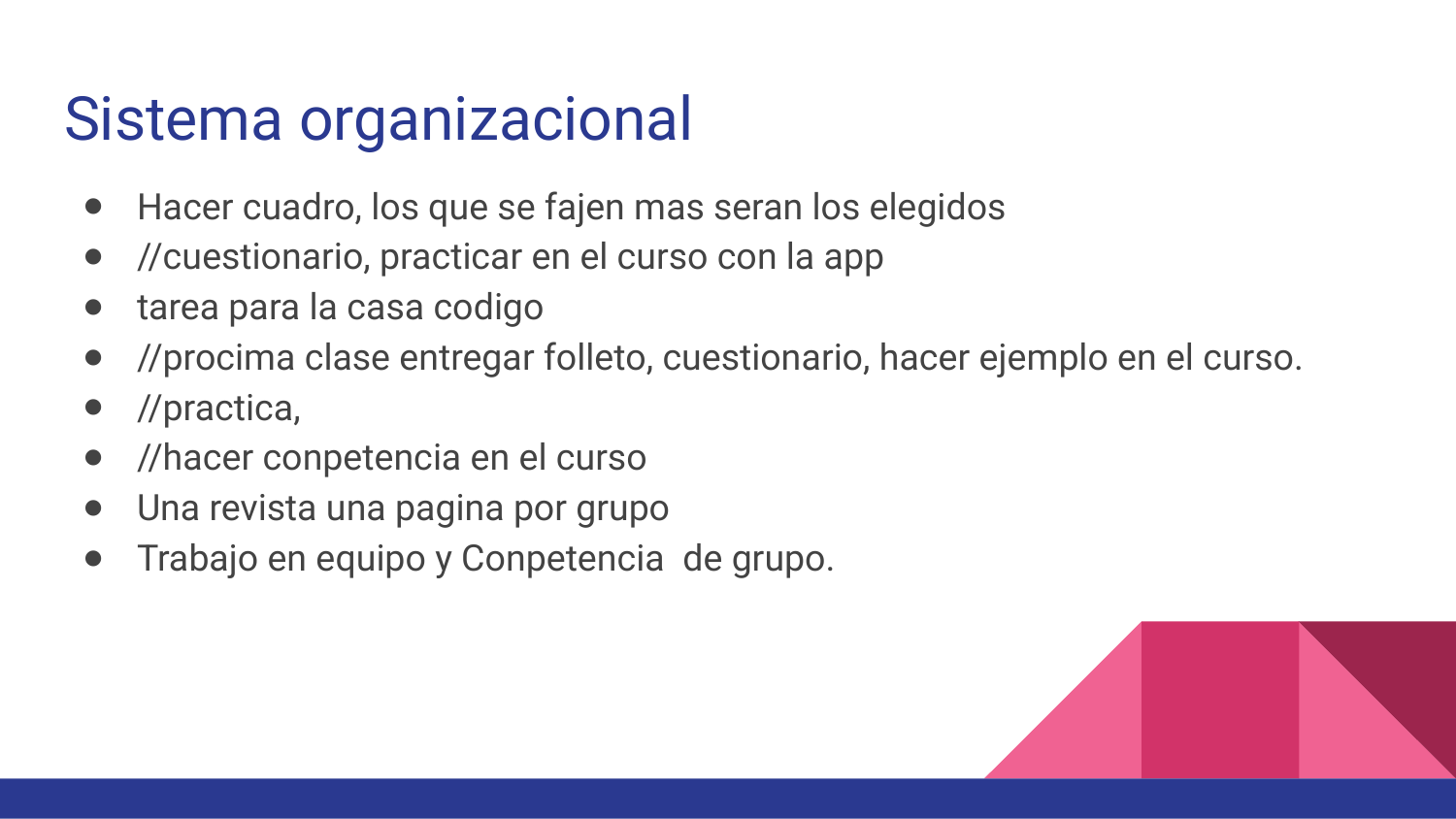

# Sistema organizacional
Hacer cuadro, los que se fajen mas seran los elegidos
//cuestionario, practicar en el curso con la app
tarea para la casa codigo
//procima clase entregar folleto, cuestionario, hacer ejemplo en el curso.
//practica,
//hacer conpetencia en el curso
Una revista una pagina por grupo
Trabajo en equipo y Conpetencia  de grupo.